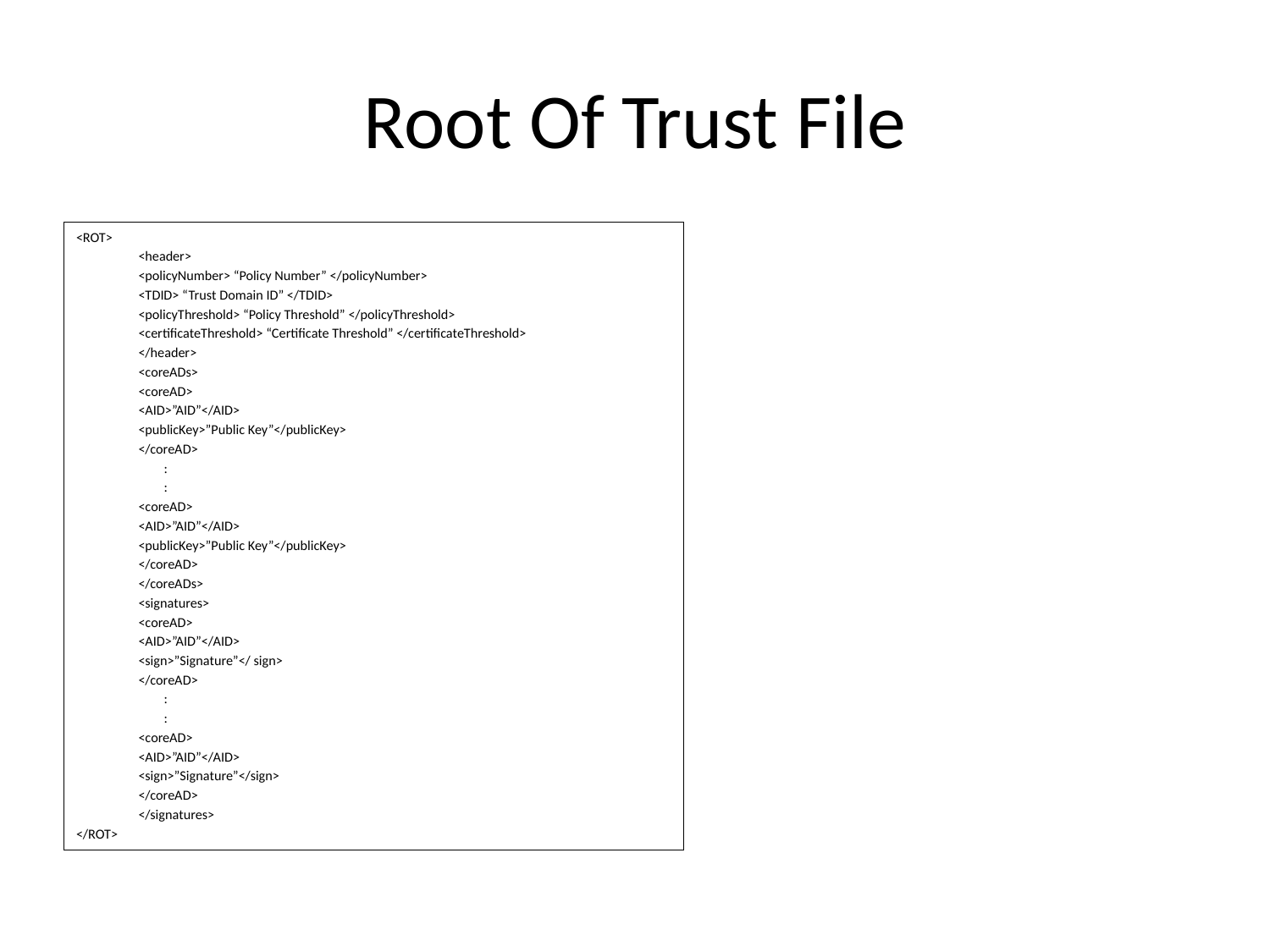

# Root Of Trust File
<ROT>
	<header>
		<policyNumber> “Policy Number” </policyNumber>
		<TDID> “Trust Domain ID” </TDID>
		<policyThreshold> “Policy Threshold” </policyThreshold>
		<certificateThreshold> “Certificate Threshold” </certificateThreshold>
	</header>
	<coreADs>
		<coreAD>
			<AID>”AID”</AID>
			<publicKey>”Public Key”</publicKey>
		</coreAD>
		        :
		        :
		<coreAD>
			<AID>”AID”</AID>
			<publicKey>”Public Key”</publicKey>
		</coreAD>
	</coreADs>
	<signatures>
		<coreAD>
			<AID>”AID”</AID>
			<sign>”Signature”</ sign>
		</coreAD>
		        :
		        :
		<coreAD>
			<AID>”AID”</AID>
			<sign>”Signature”</sign>
		</coreAD>
	</signatures>
</ROT>